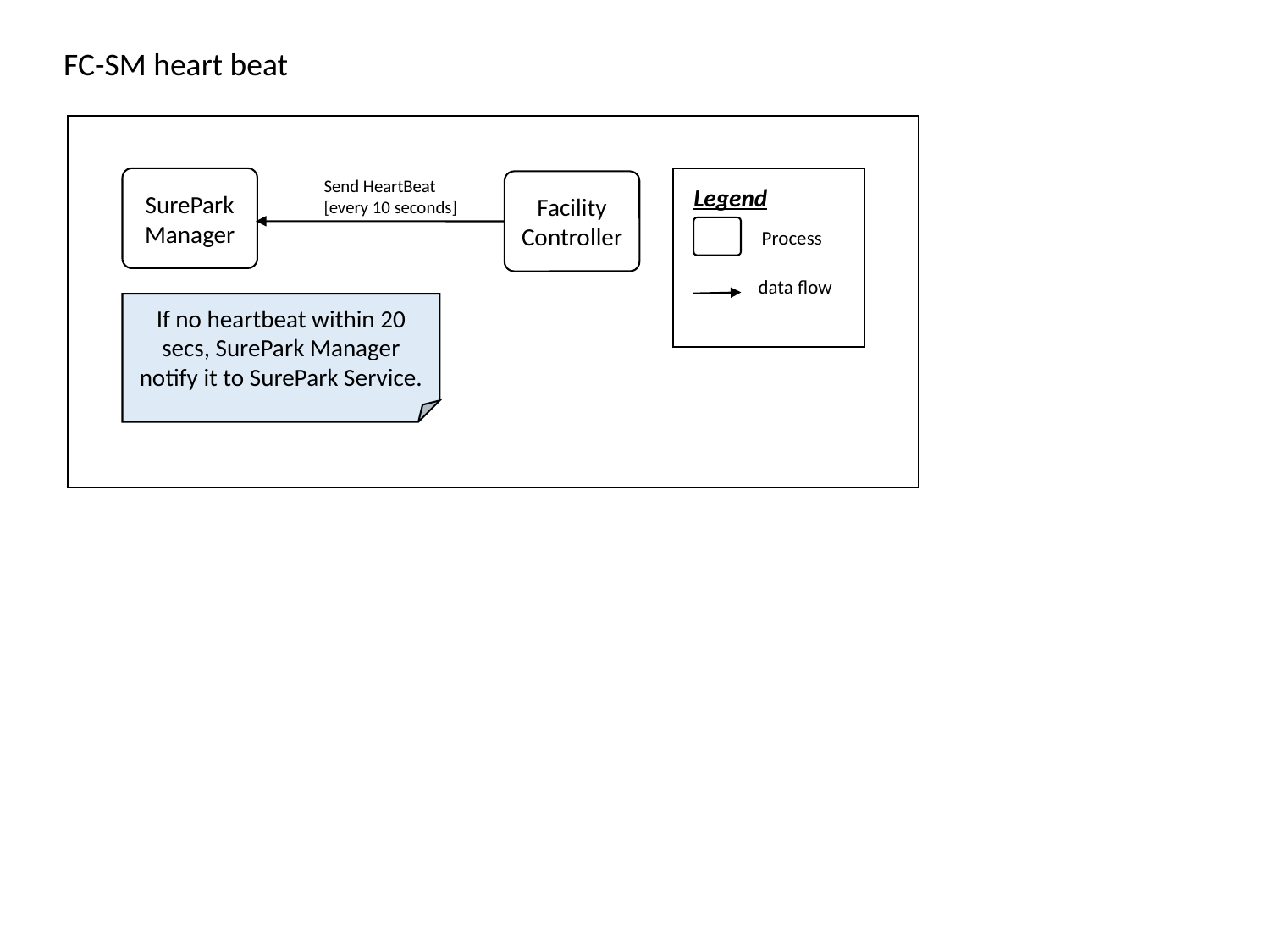

FC-SM heart beat

SurePark
Manager
Send HeartBeat
[every 10 seconds]

Facility Controller
Legend

Process
data flow
If no heartbeat within 20 secs, SurePark Manager notify it to SurePark Service.